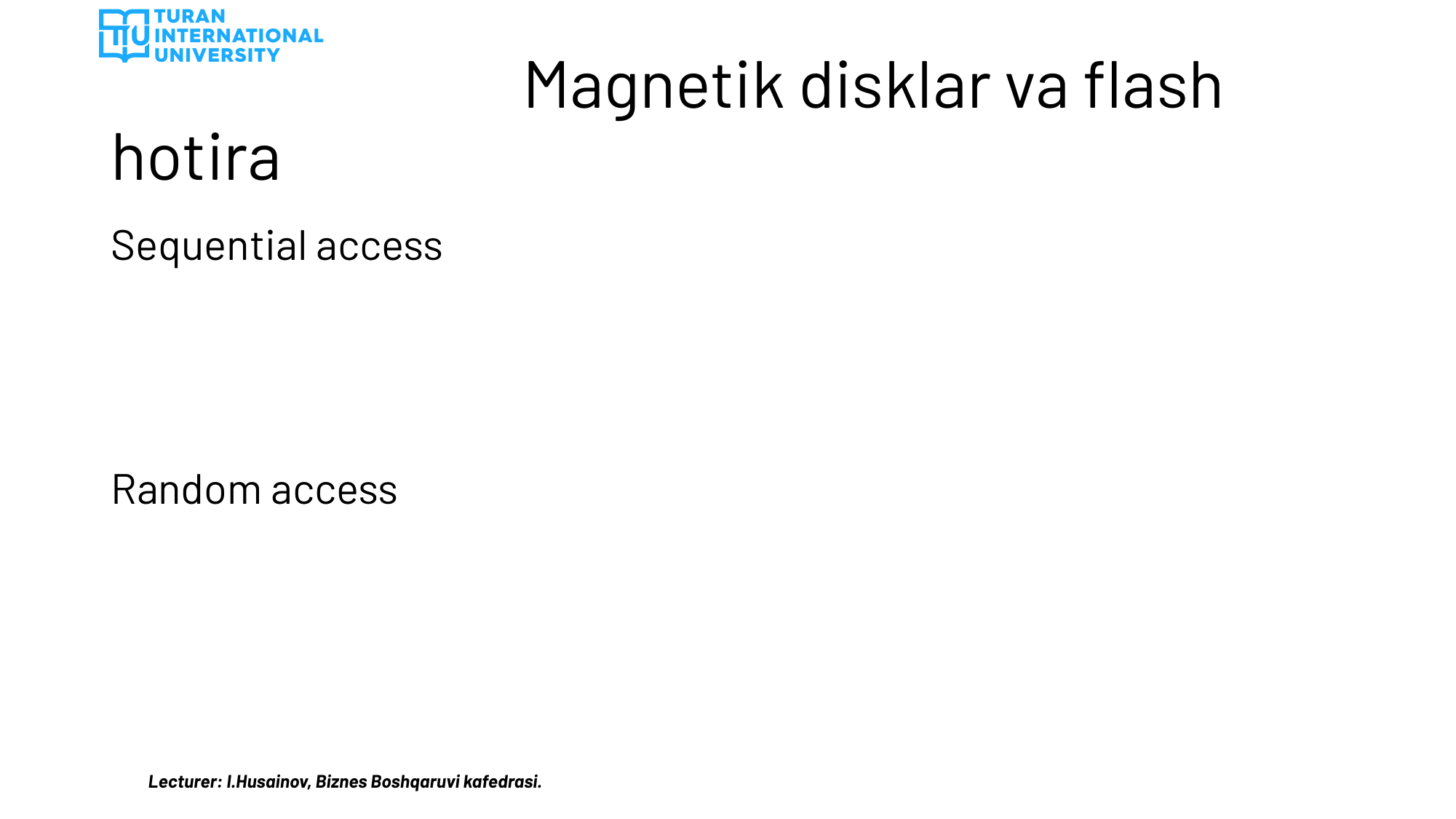

# Magnetik disklar va flash hotira
Sequential access

Random access
Lecturer: I.Husainov, Biznes Boshqaruvi kafedrasi.